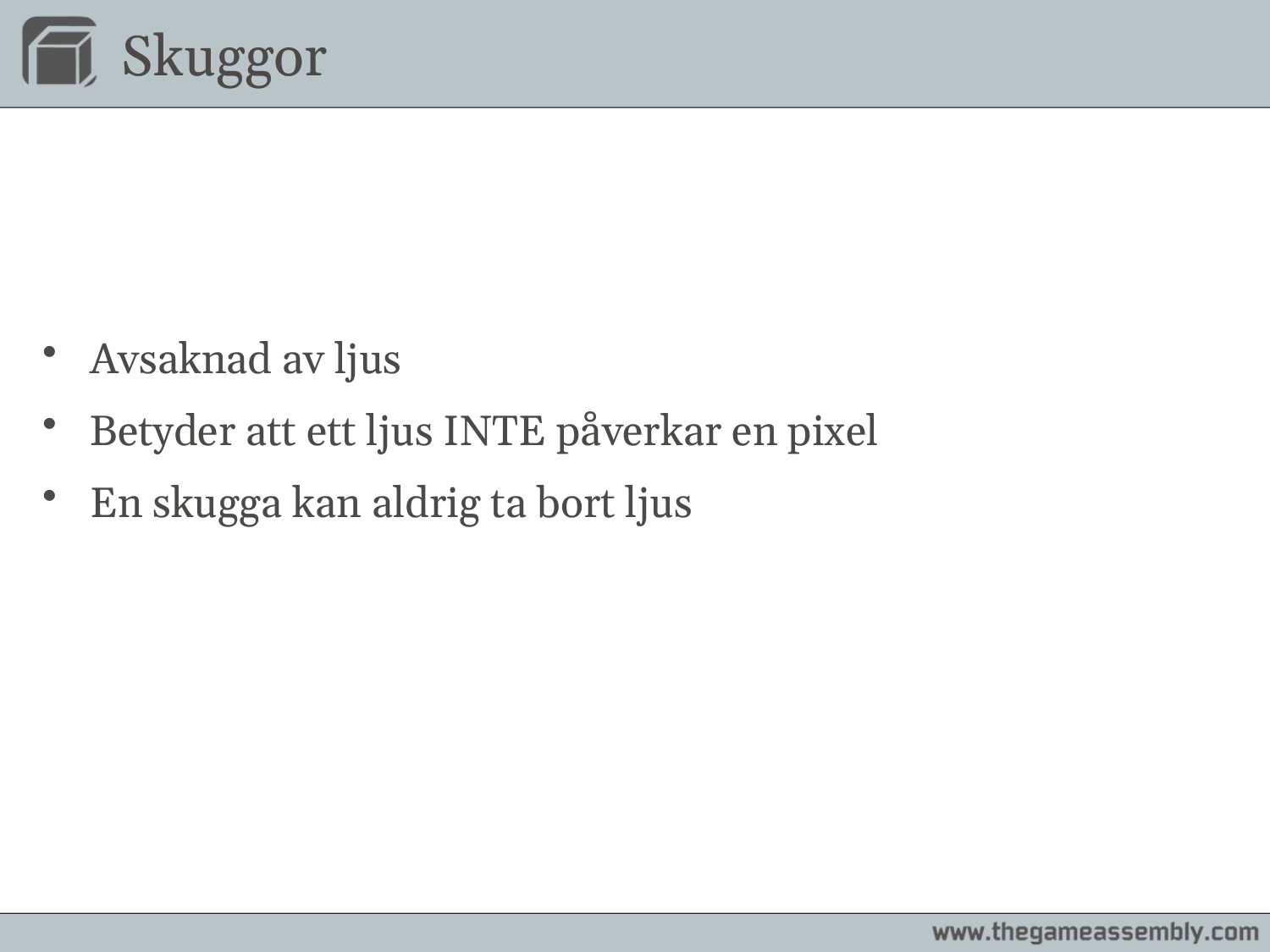

# Skuggor

Avsaknad av ljus
Betyder att ett ljus INTE påverkar en pixel
En skugga kan aldrig ta bort ljus